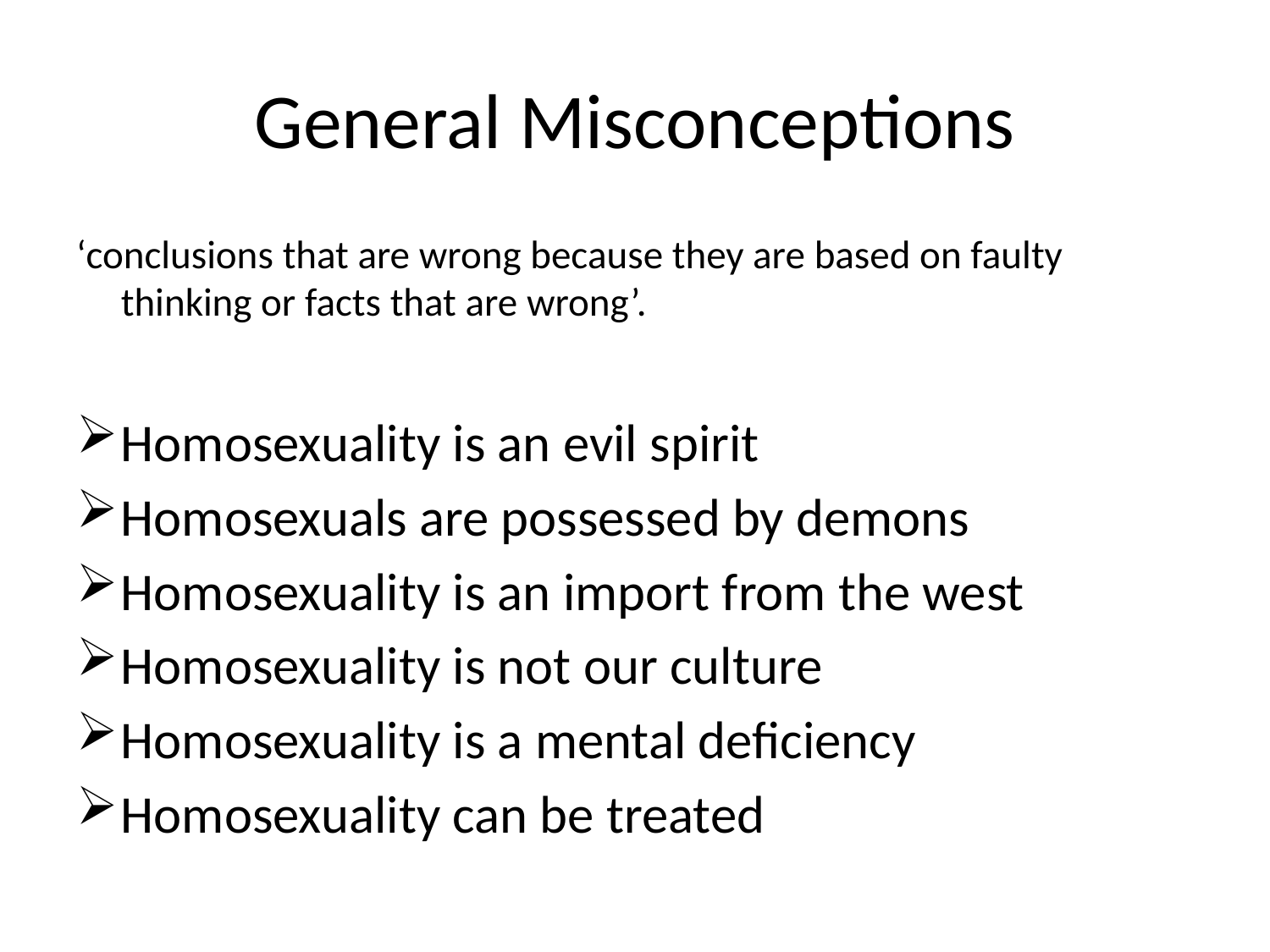

# General Misconceptions
‘conclusions that are wrong because they are based on faulty thinking or facts that are wrong’.

Homosexuality is an evil spirit
Homosexuals are possessed by demons
Homosexuality is an import from the west
Homosexuality is not our culture
Homosexuality is a mental deficiency
Homosexuality can be treated